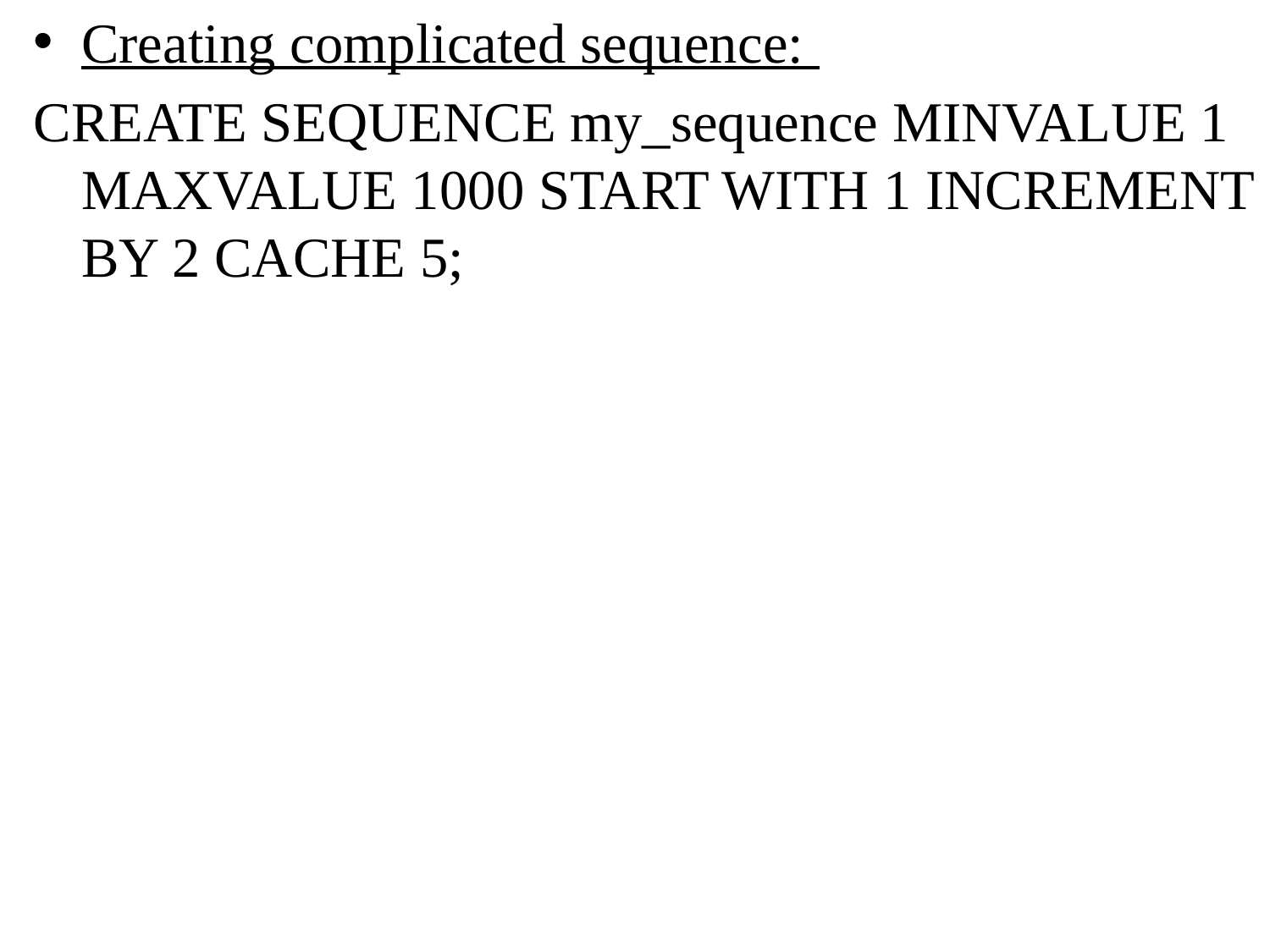

Creating complicated sequence:
CREATE SEQUENCE my_sequence MINVALUE 1 MAXVALUE 1000 START WITH 1 INCREMENT BY 2 CACHE 5;